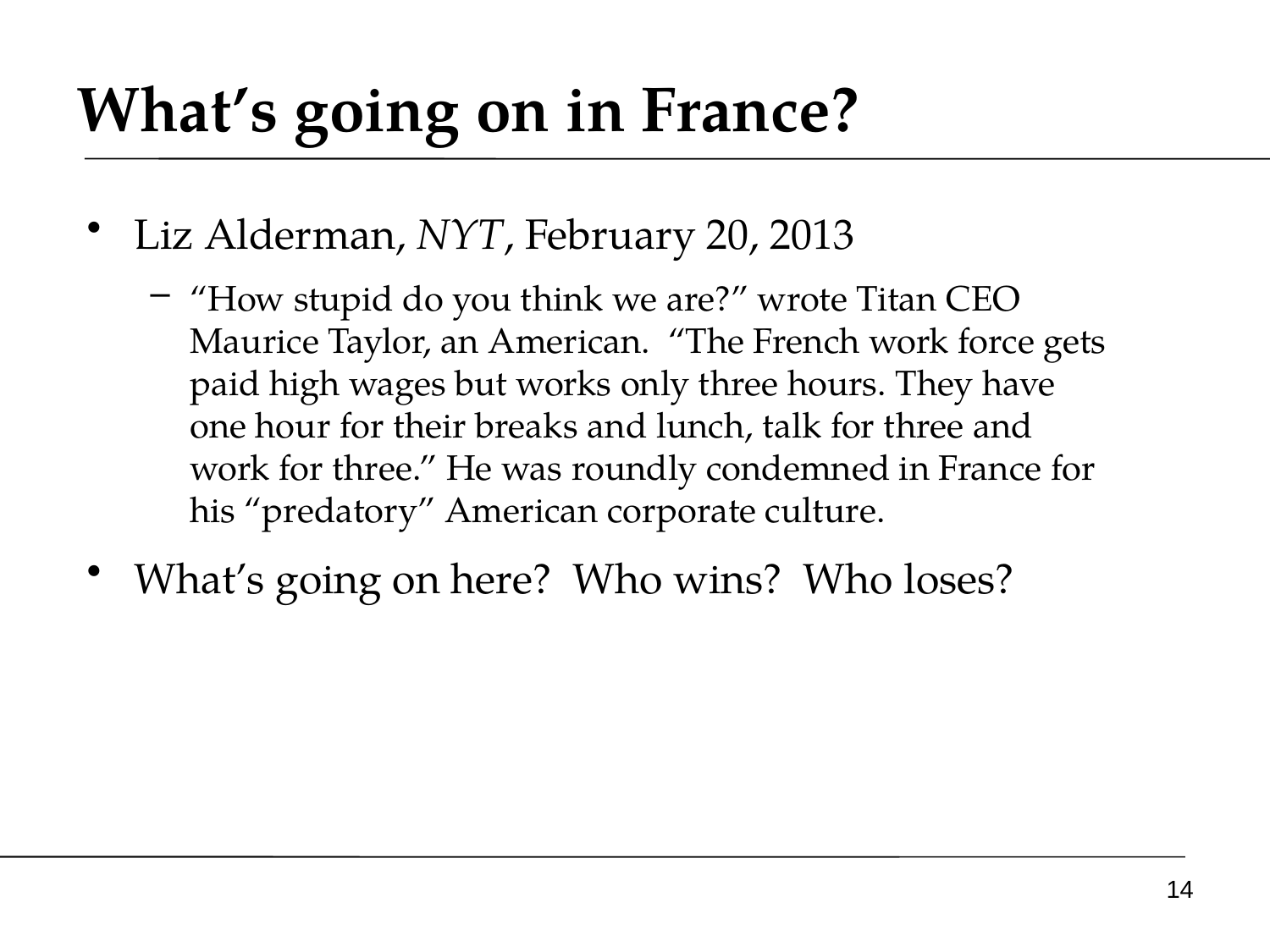

# What’s going on in France?

Liz Alderman, NYT, February 20, 2013
“How stupid do you think we are?” wrote Titan CEO Maurice Taylor, an American.  “The French work force gets paid high wages but works only three hours. They have one hour for their breaks and lunch, talk for three and work for three.” He was roundly condemned in France for his “predatory” American corporate culture.
What’s going on here?  Who wins?  Who loses?

14